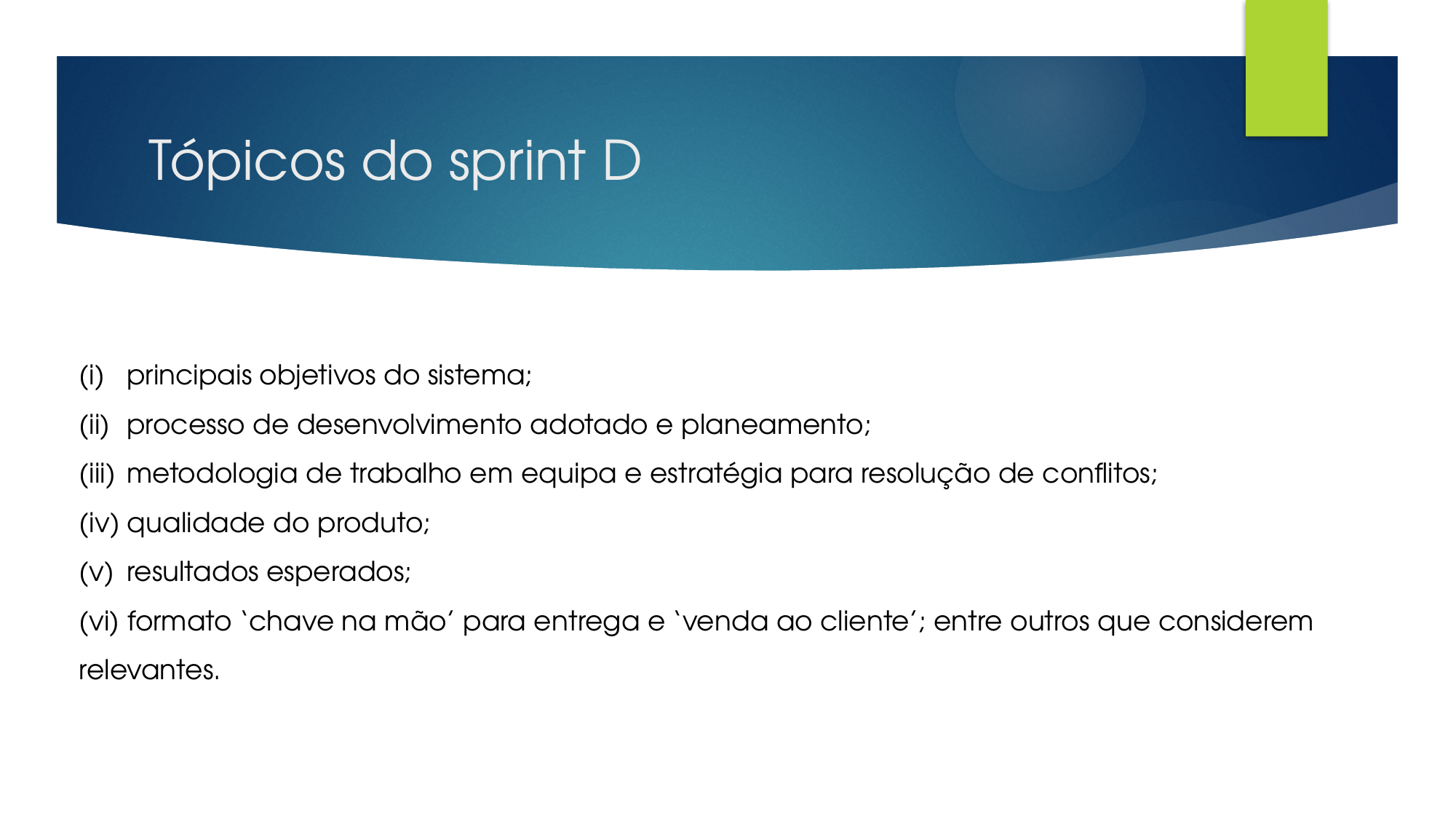

# Tópicos do sprint D
principais objetivos do sistema;
processo de desenvolvimento adotado e planeamento;
metodologia de trabalho em equipa e estratégia para resolução de conflitos;
qualidade do produto;
resultados esperados;
(vi) formato ‘chave na mão’ para entrega e ‘venda ao cliente’; entre outros que considerem relevantes.